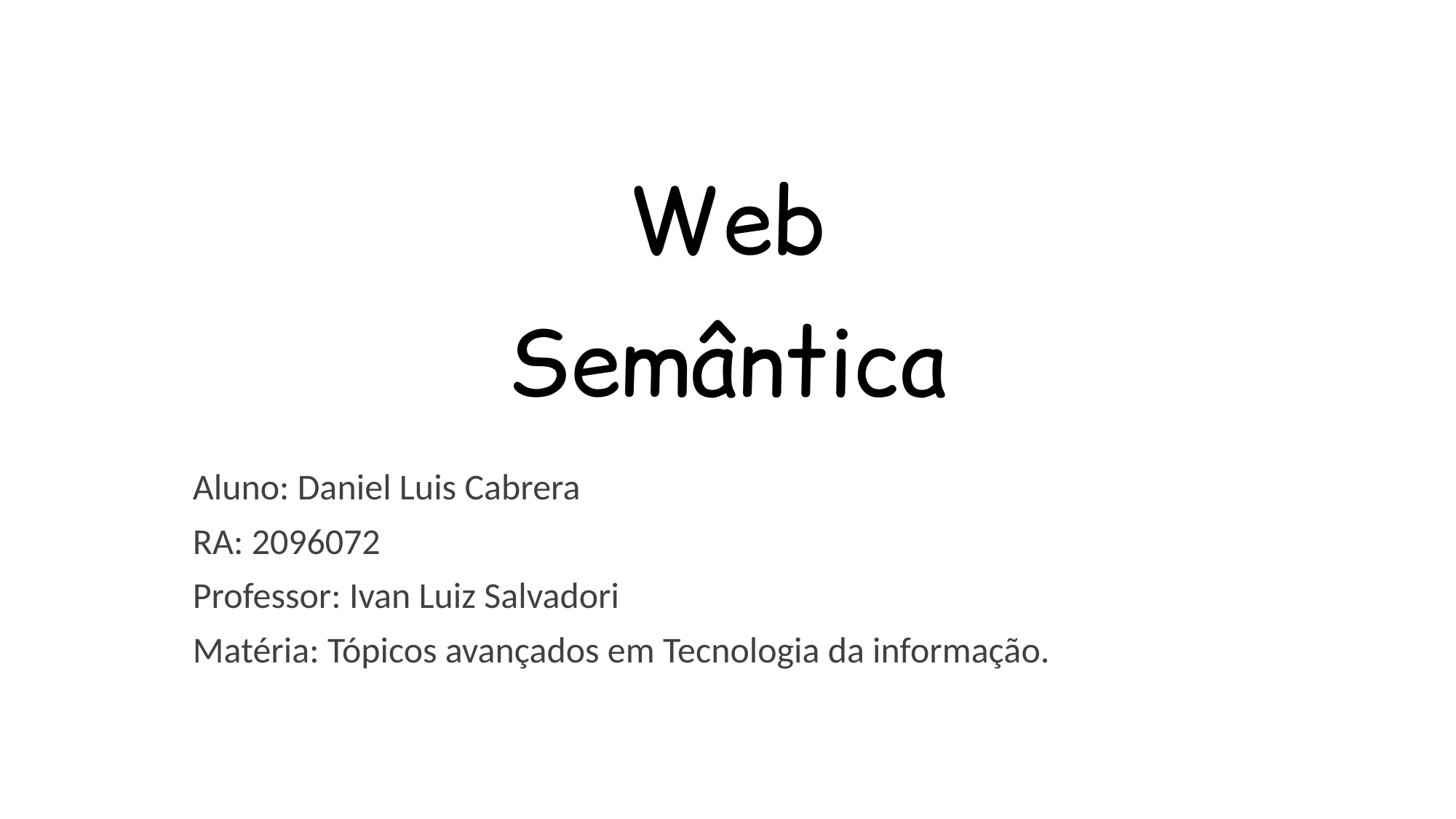

# Web Semântica
Aluno: Daniel Luis Cabrera
RA: 2096072
Professor: Ivan Luiz Salvadori
Matéria: Tópicos avançados em Tecnologia da informação.